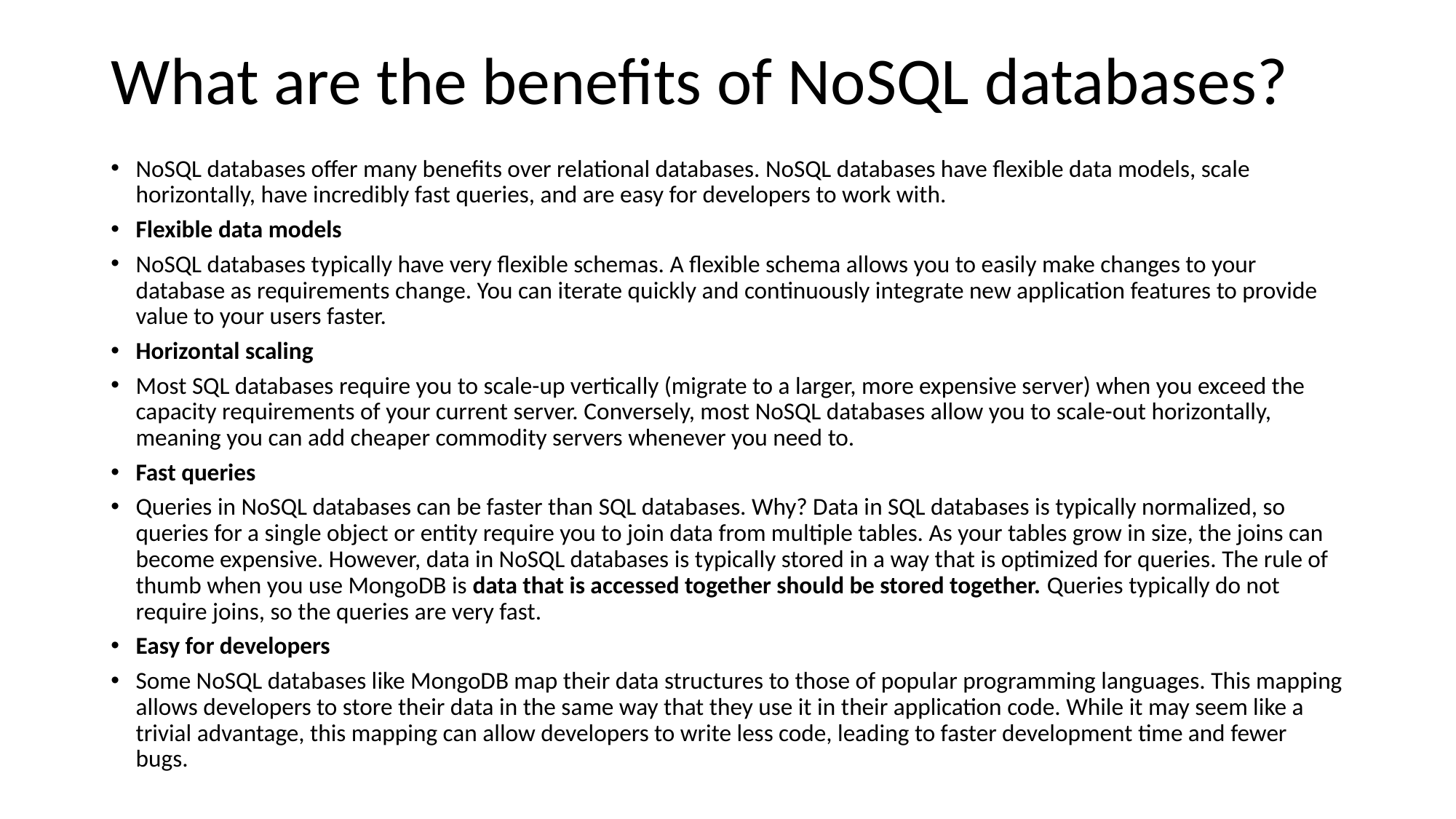

# What are the benefits of NoSQL databases?
NoSQL databases offer many benefits over relational databases. NoSQL databases have flexible data models, scale horizontally, have incredibly fast queries, and are easy for developers to work with.
Flexible data models
NoSQL databases typically have very flexible schemas. A flexible schema allows you to easily make changes to your database as requirements change. You can iterate quickly and continuously integrate new application features to provide value to your users faster.
Horizontal scaling
Most SQL databases require you to scale-up vertically (migrate to a larger, more expensive server) when you exceed the capacity requirements of your current server. Conversely, most NoSQL databases allow you to scale-out horizontally, meaning you can add cheaper commodity servers whenever you need to.
Fast queries
Queries in NoSQL databases can be faster than SQL databases. Why? Data in SQL databases is typically normalized, so queries for a single object or entity require you to join data from multiple tables. As your tables grow in size, the joins can become expensive. However, data in NoSQL databases is typically stored in a way that is optimized for queries. The rule of thumb when you use MongoDB is data that is accessed together should be stored together. Queries typically do not require joins, so the queries are very fast.
Easy for developers
Some NoSQL databases like MongoDB map their data structures to those of popular programming languages. This mapping allows developers to store their data in the same way that they use it in their application code. While it may seem like a trivial advantage, this mapping can allow developers to write less code, leading to faster development time and fewer bugs.